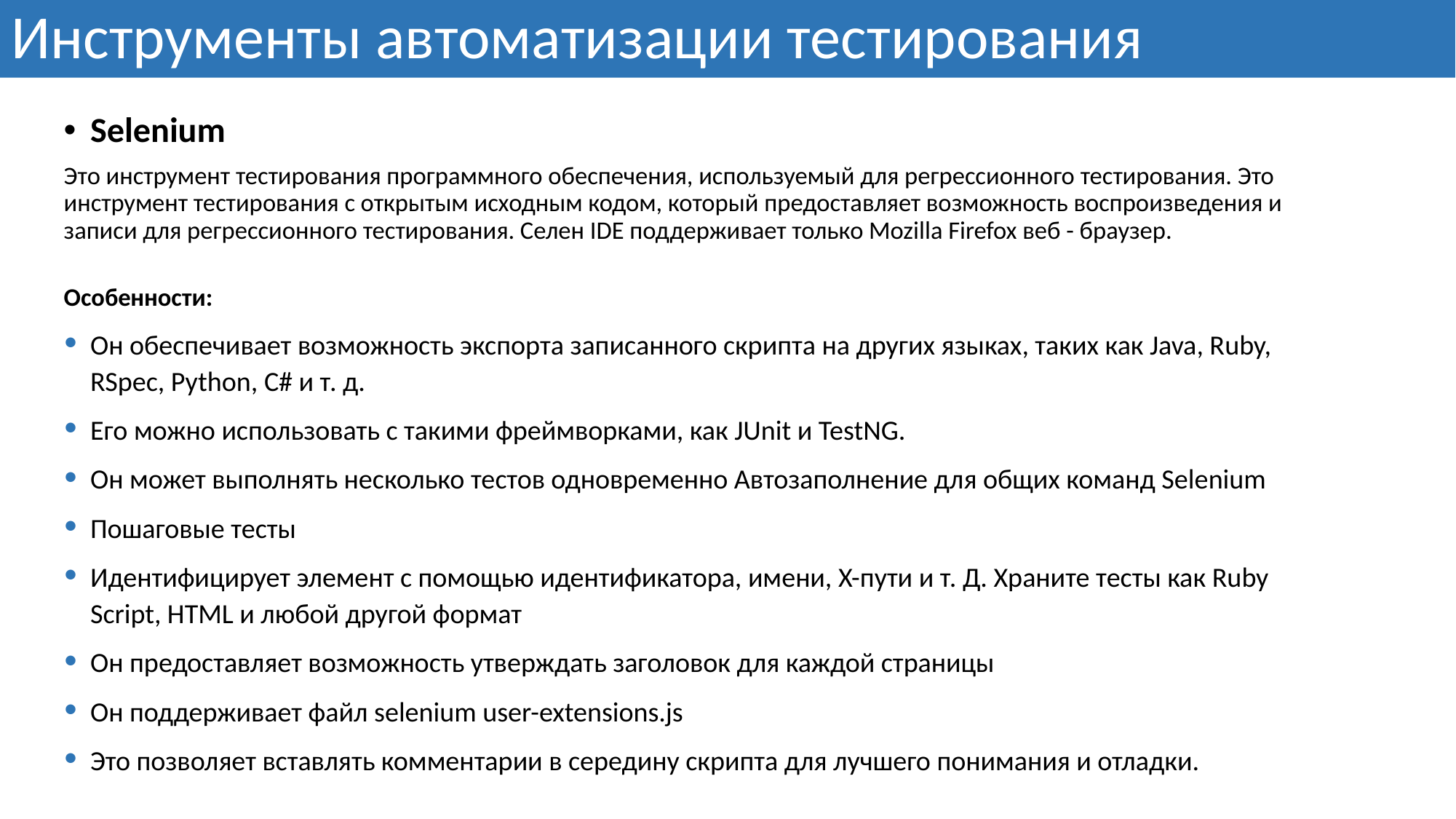

# Инструменты автоматизации тестирования
Selenium
Это инструмент тестирования программного обеспечения, используемый для регрессионного тестирования. Это инструмент тестирования с открытым исходным кодом, который предоставляет возможность воспроизведения и записи для регрессионного тестирования. Селен IDE поддерживает только Mozilla Firefox веб - браузер.
Особенности:
Он обеспечивает возможность экспорта записанного скрипта на других языках, таких как Java, Ruby, RSpec, Python, C# и т. д.
Его можно использовать с такими фреймворками, как JUnit и TestNG.
Он может выполнять несколько тестов одновременно Автозаполнение для общих команд Selenium
Пошаговые тесты
Идентифицирует элемент с помощью идентификатора, имени, X-пути и т. Д. Храните тесты как Ruby Script, HTML и любой другой формат
Он предоставляет возможность утверждать заголовок для каждой страницы
Он поддерживает файл selenium user-extensions.js
Это позволяет вставлять комментарии в середину скрипта для лучшего понимания и отладки.